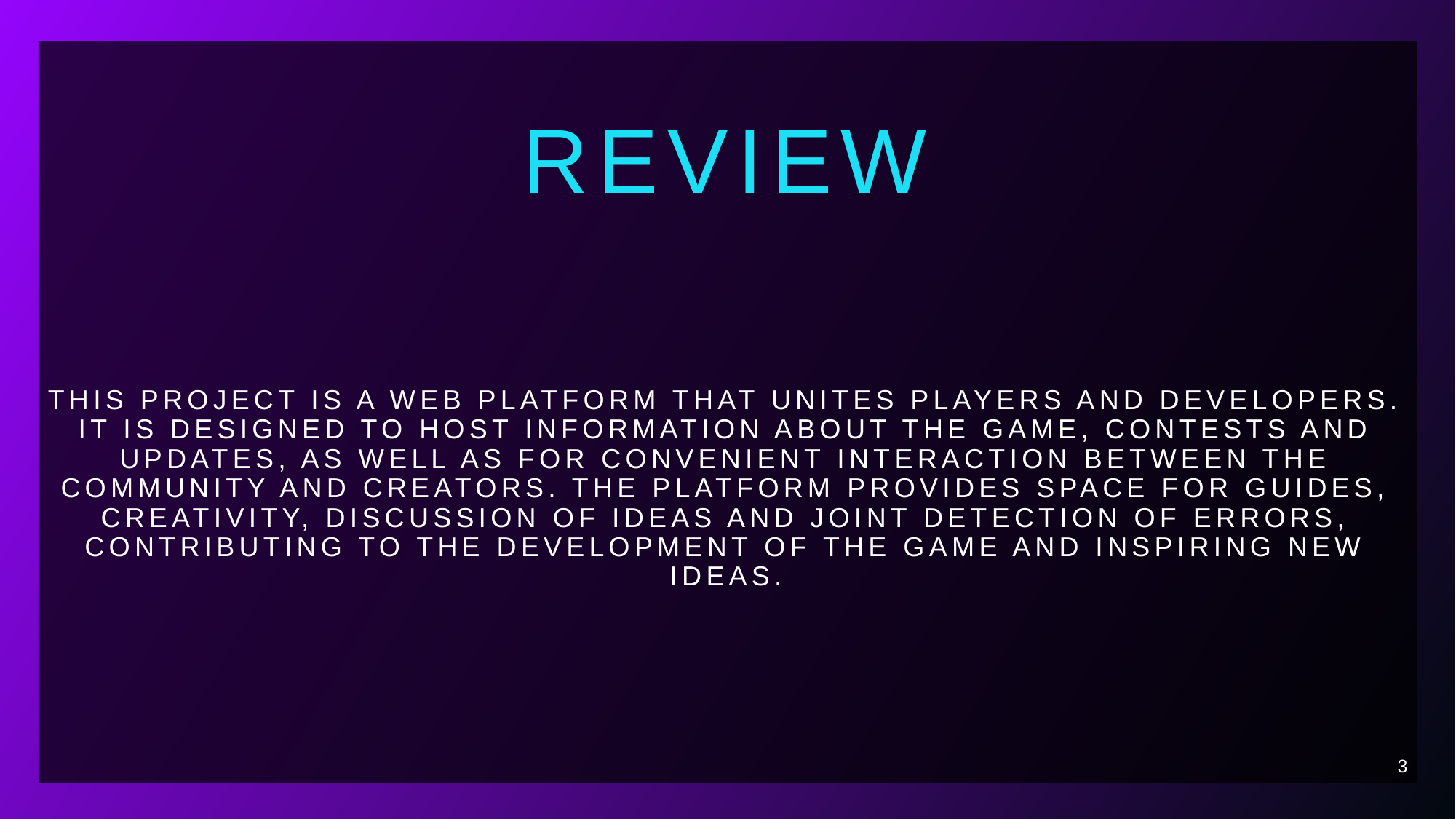

review
# This project is a web platform that unites players and developers. It is designed to host information about the game, contests and updates, as well as for convenient interaction between the community and creators. The platform provides space for guides, creativity, discussion of ideas and joint detection of errors, contributing to the development of the game and inspiring new ideas.
3